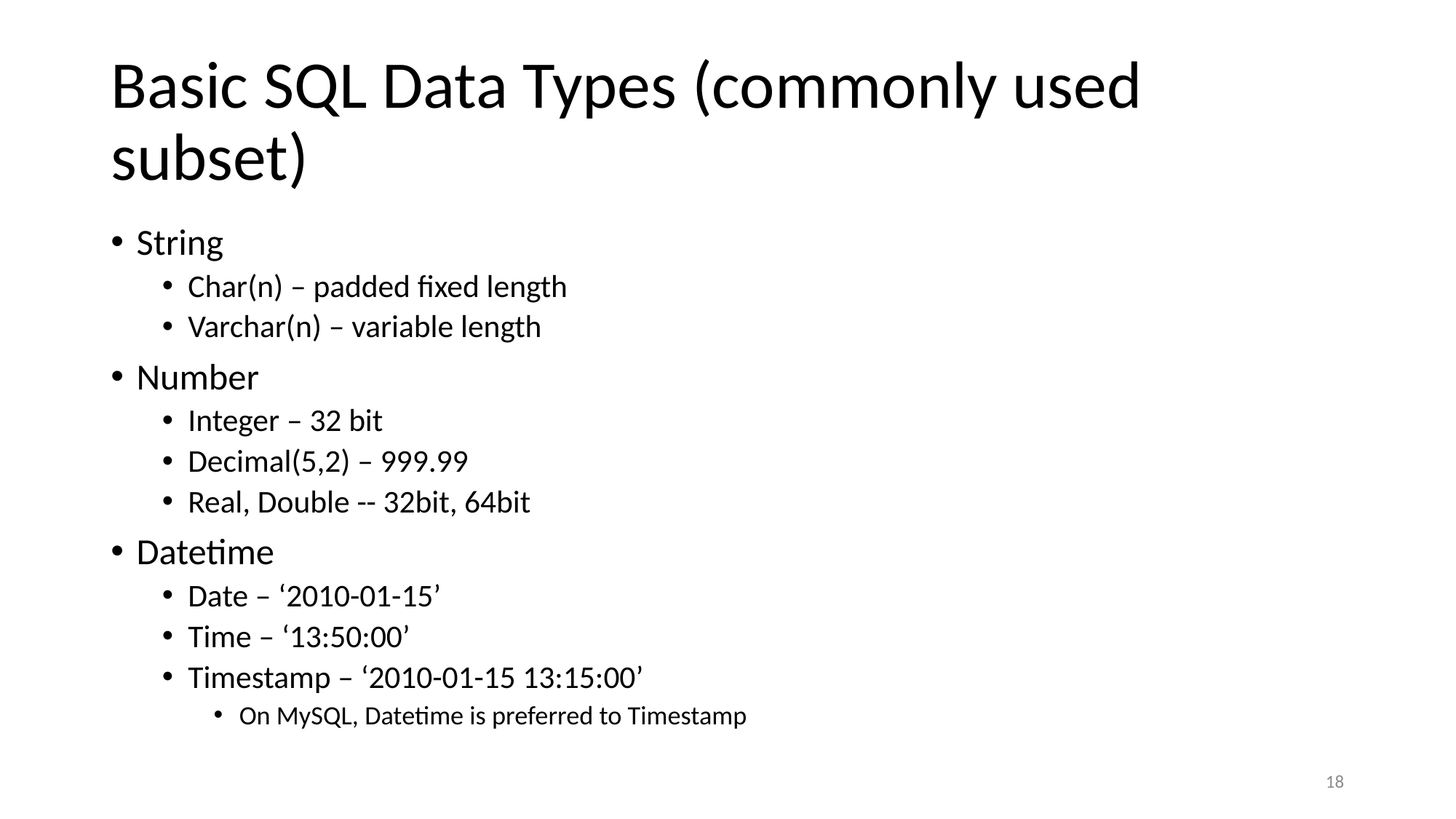

# Basic SQL Data Types (commonly used subset)
String
Char(n) – padded fixed length
Varchar(n) – variable length
Number
Integer – 32 bit
Decimal(5,2) – 999.99
Real, Double -- 32bit, 64bit
Datetime
Date – ‘2010-01-15’
Time – ‘13:50:00’
Timestamp – ‘2010-01-15 13:15:00’
On MySQL, Datetime is preferred to Timestamp
18